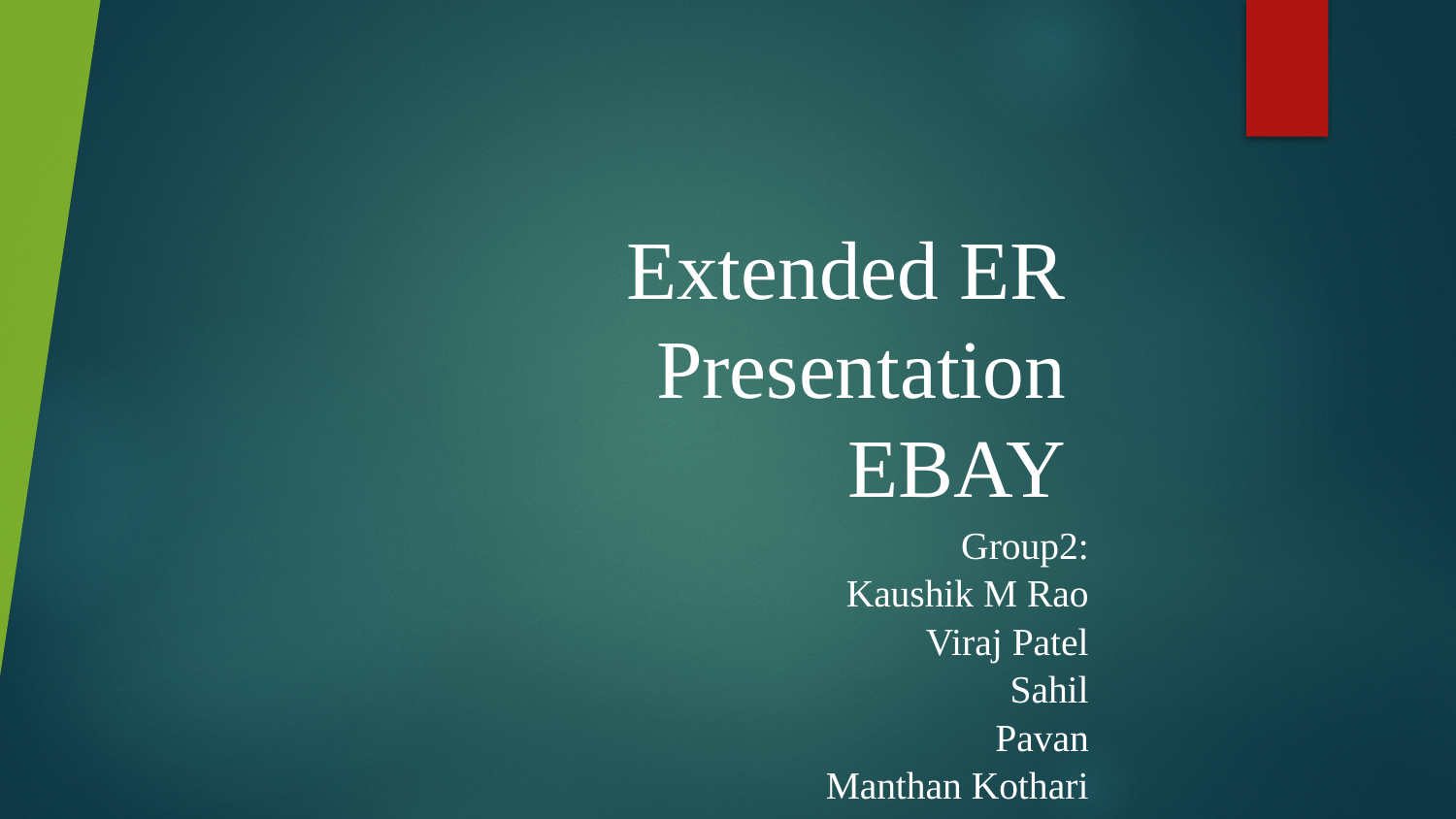

# Extended ER Presentation EBAY

Group2:
Kaushik M Rao
Viraj Patel
Sahil
Pavan
Manthan Kothari